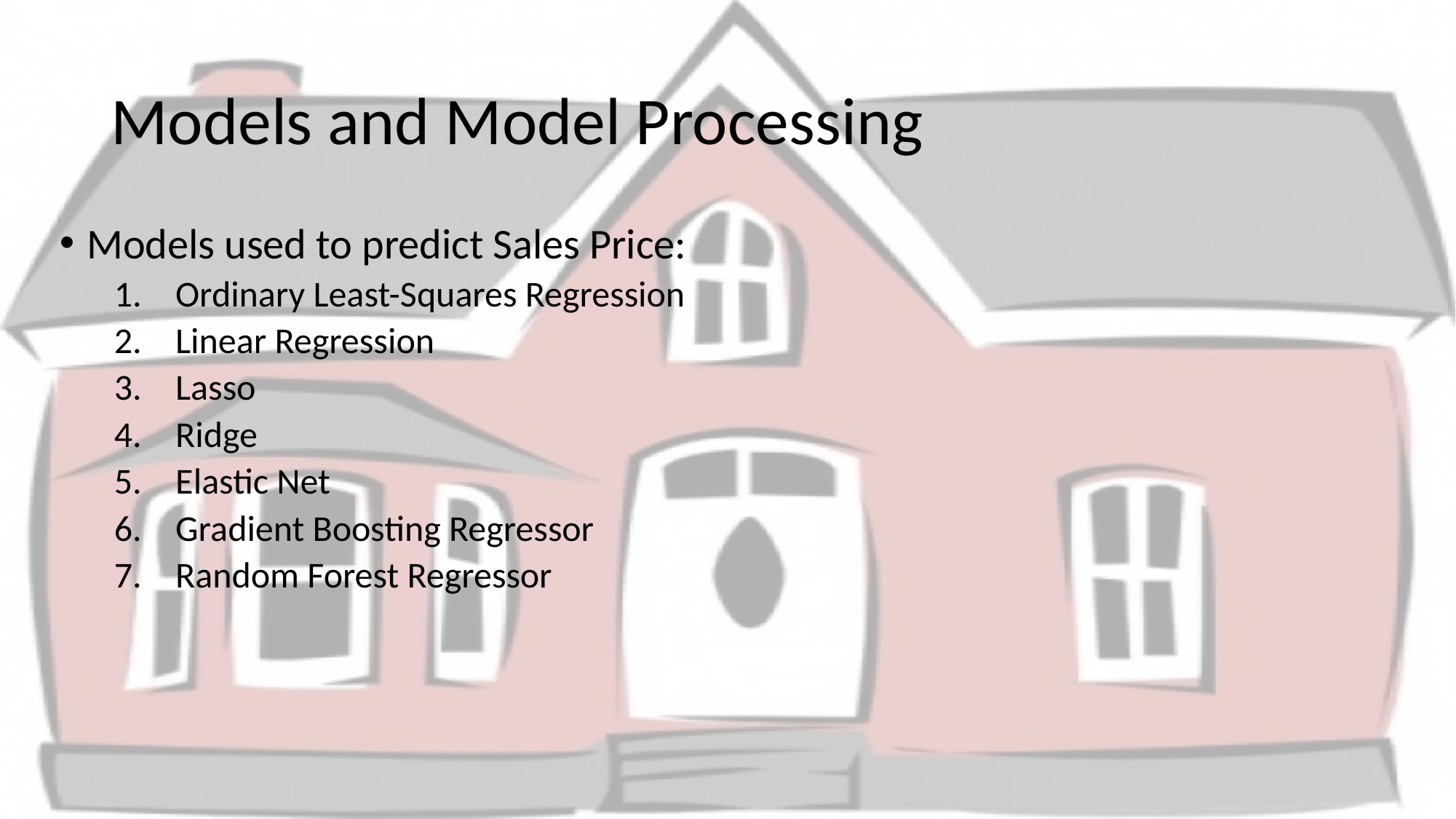

# Models and Model Processing
Models used to predict Sales Price:
Ordinary Least-Squares Regression
Linear Regression
Lasso
Ridge
Elastic Net
Gradient Boosting Regressor
Random Forest Regressor